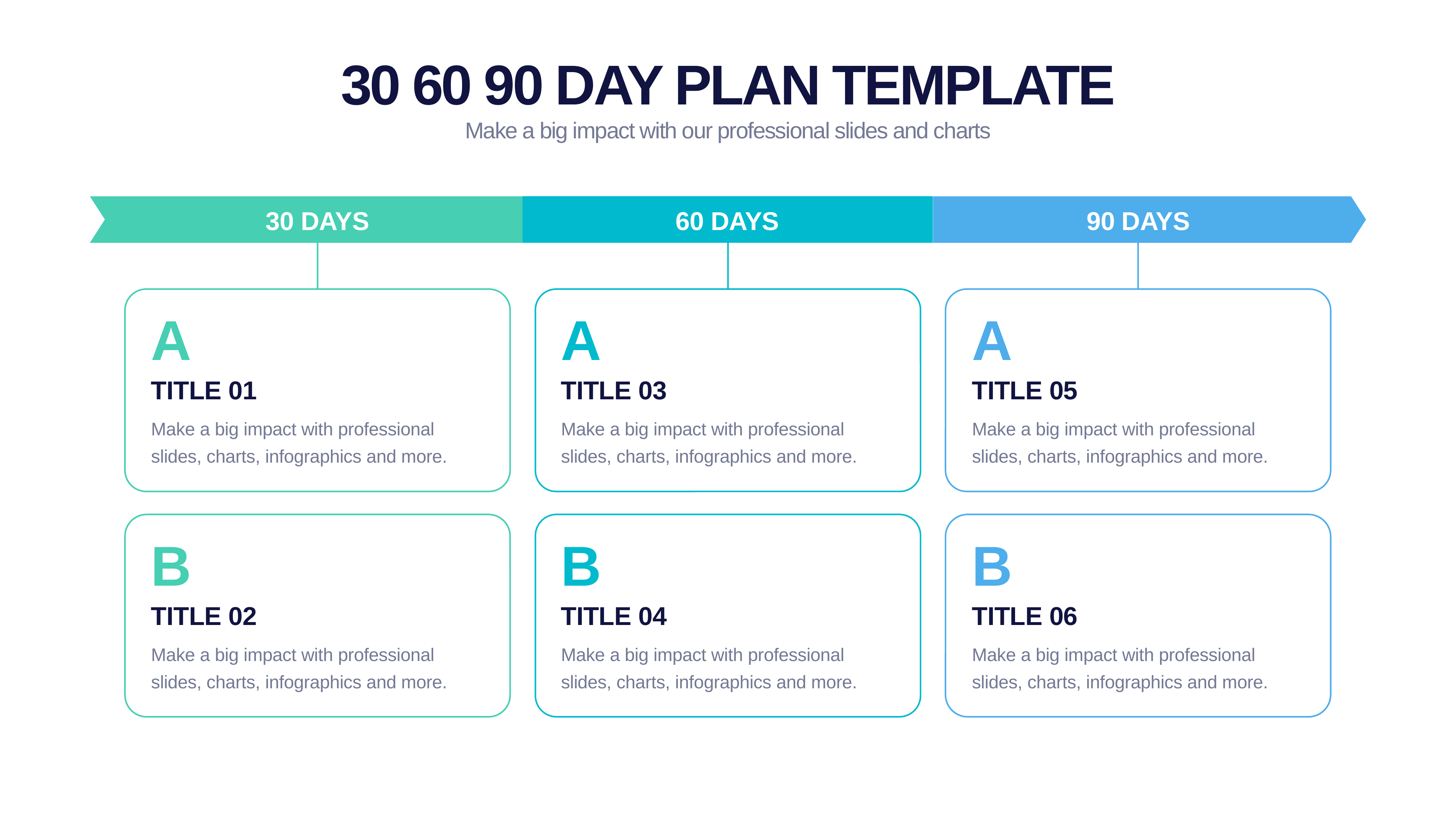

30 60 90 DAY PLAN TEMPLATE
Make a big impact with our professional slides and charts

30 DAYS
60 DAYS
90 DAYS

A
A
A
TITLE 01
TITLE 03
TITLE 05
Make a big impact with professional slides, charts, infographics and more.
Make a big impact with professional slides, charts, infographics and more.
Make a big impact with professional slides, charts, infographics and more.

B
B
B
TITLE 02
TITLE 04
TITLE 06
Make a big impact with professional slides, charts, infographics and more.
Make a big impact with professional slides, charts, infographics and more.
Make a big impact with professional slides, charts, infographics and more.